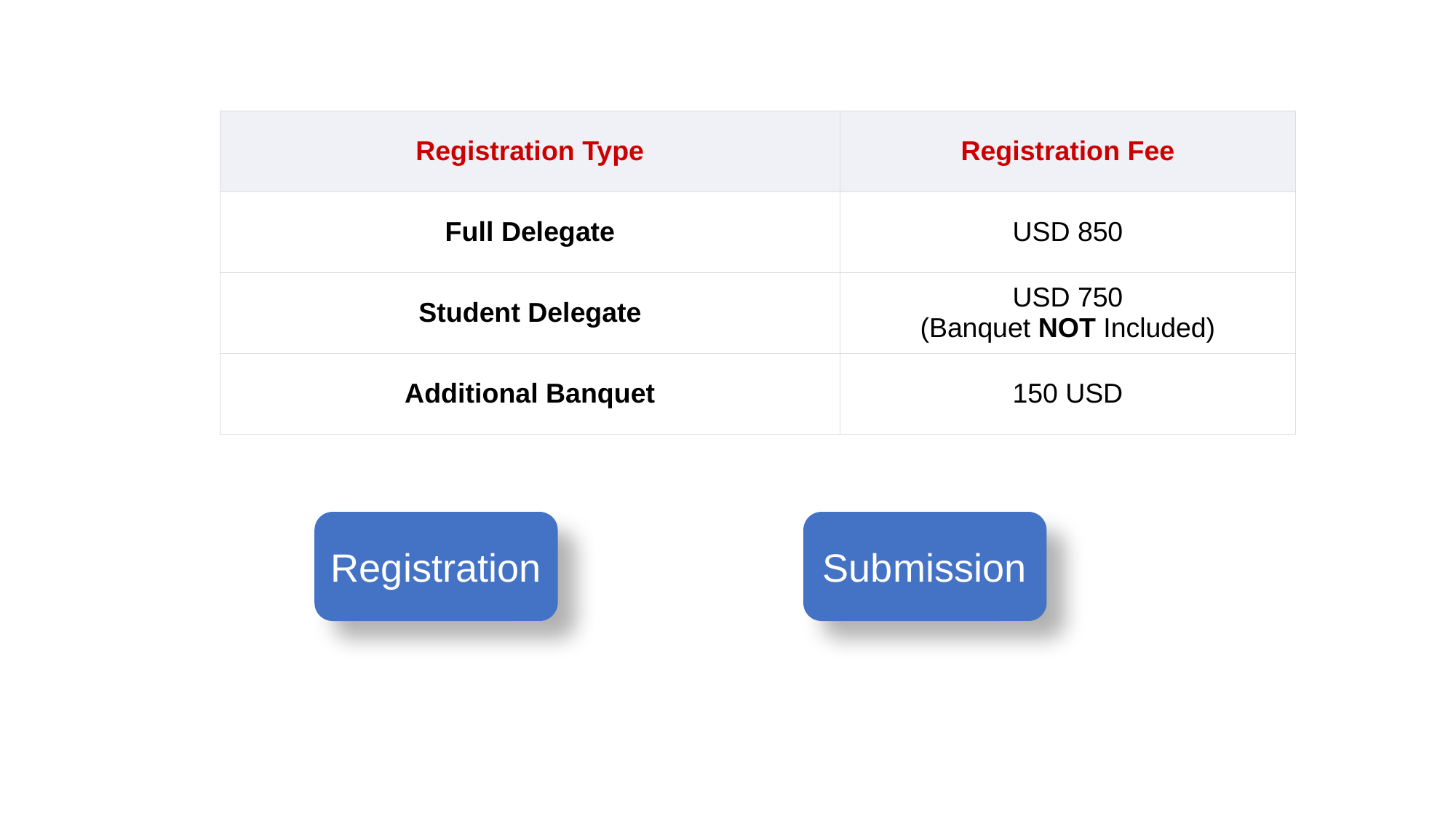

| Registration Type | Registration Fee |
| --- | --- |
| Full Delegate | USD 850 |
| Student Delegate | USD 750 (Banquet NOT Included) |
| Additional Banquet | 150 USD |
Registration
Submission